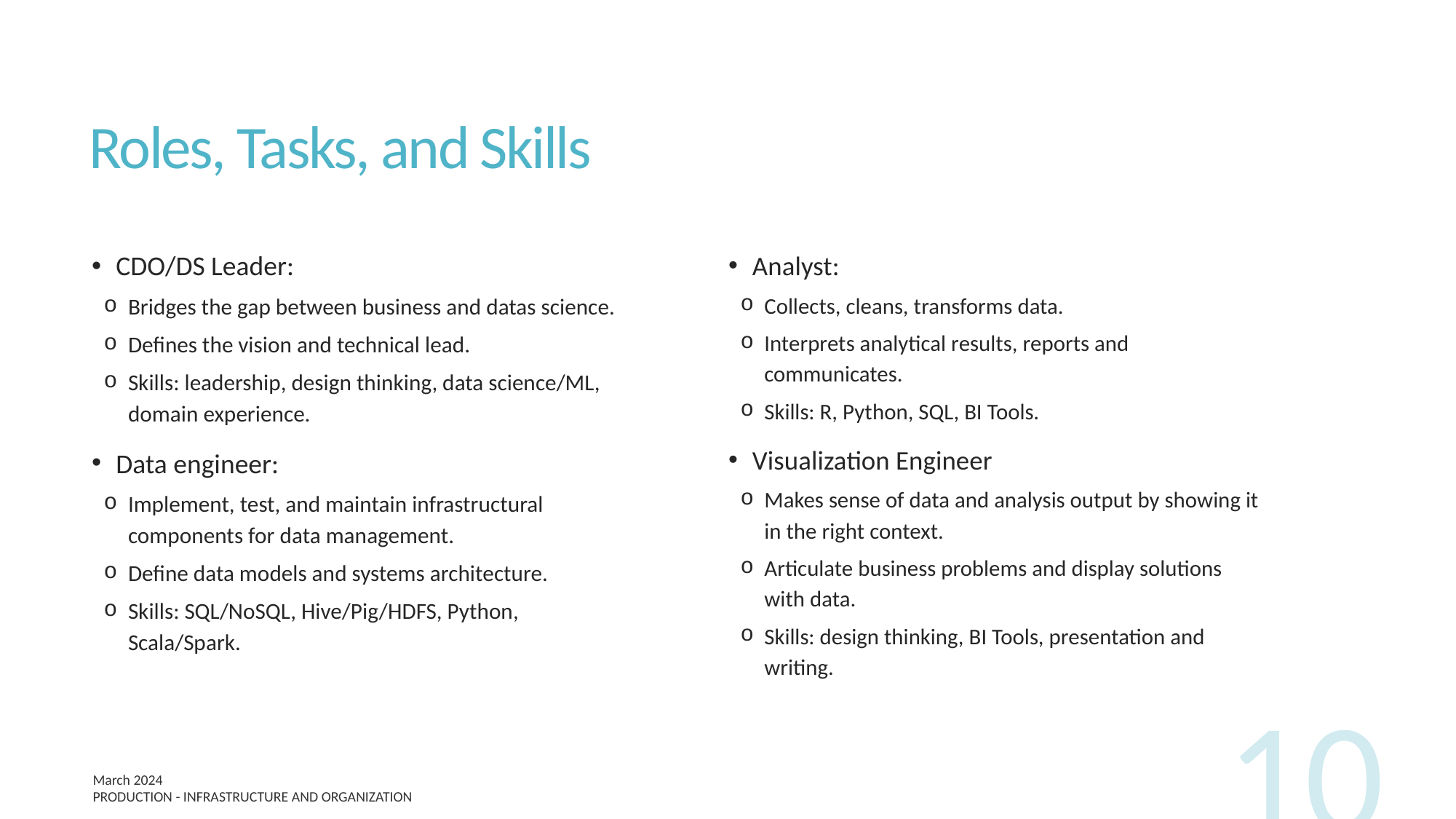

# Roles, Tasks, and Skills
CDO/DS Leader:
Bridges the gap between business and datas science.
Defines the vision and technical lead.
Skills: leadership, design thinking, data science/ML, domain experience.
Data engineer:
Implement, test, and maintain infrastructural components for data management.
Define data models and systems architecture.
Skills: SQL/NoSQL, Hive/Pig/HDFS, Python, Scala/Spark.
Analyst:
Collects, cleans, transforms data.
Interprets analytical results, reports and communicates.
Skills: R, Python, SQL, BI Tools.
Visualization Engineer
Makes sense of data and analysis output by showing it in the right context.
Articulate business problems and display solutions with data.
Skills: design thinking, BI Tools, presentation and writing.
10
March 2024
Production - Infrastructure and Organization